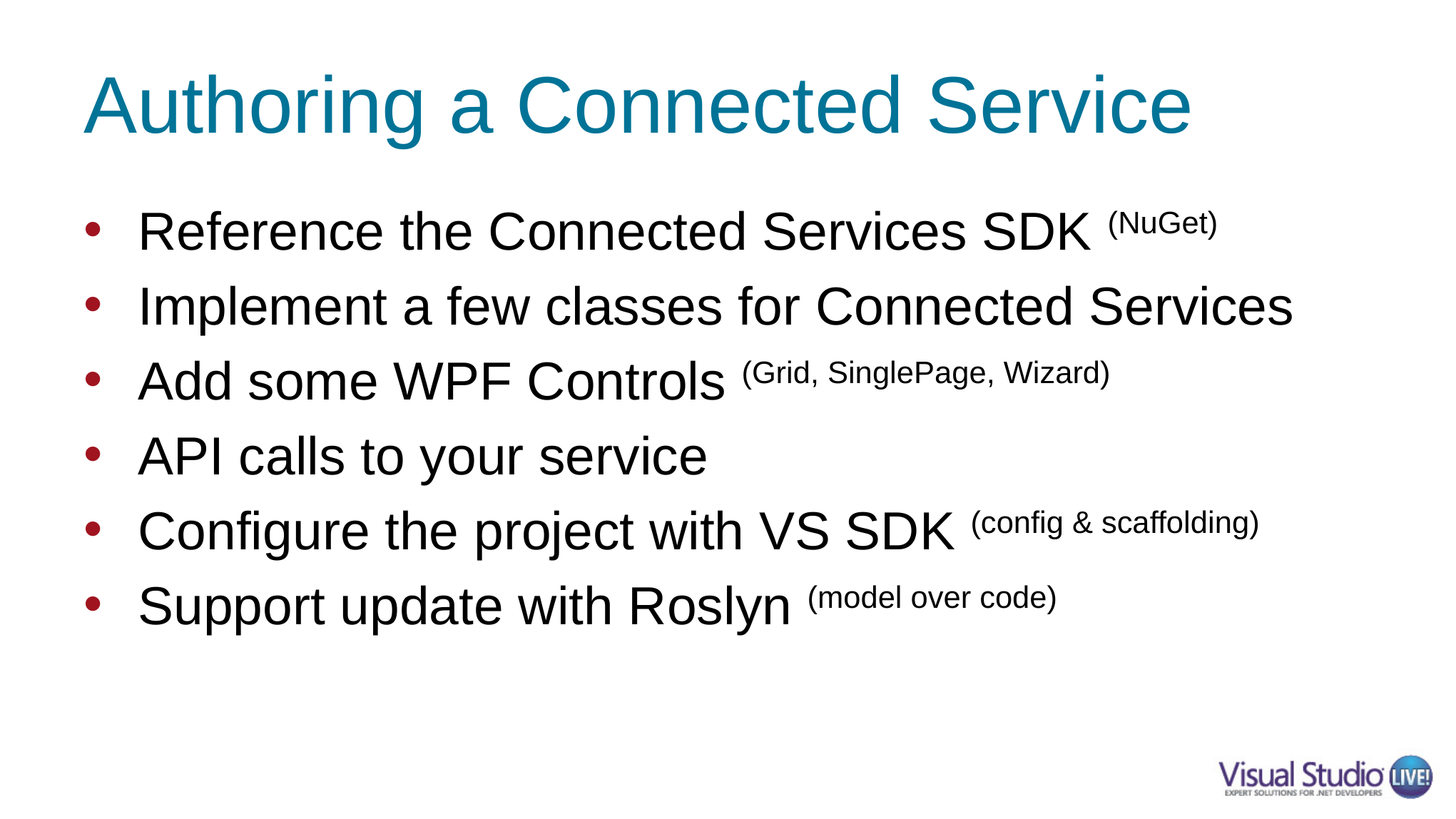

# Authoring a Connected Service
Reference the Connected Services SDK (NuGet)
Implement a few classes for Connected Services
Add some WPF Controls (Grid, SinglePage, Wizard)
API calls to your service
Configure the project with VS SDK (config & scaffolding)
Support update with Roslyn (model over code)